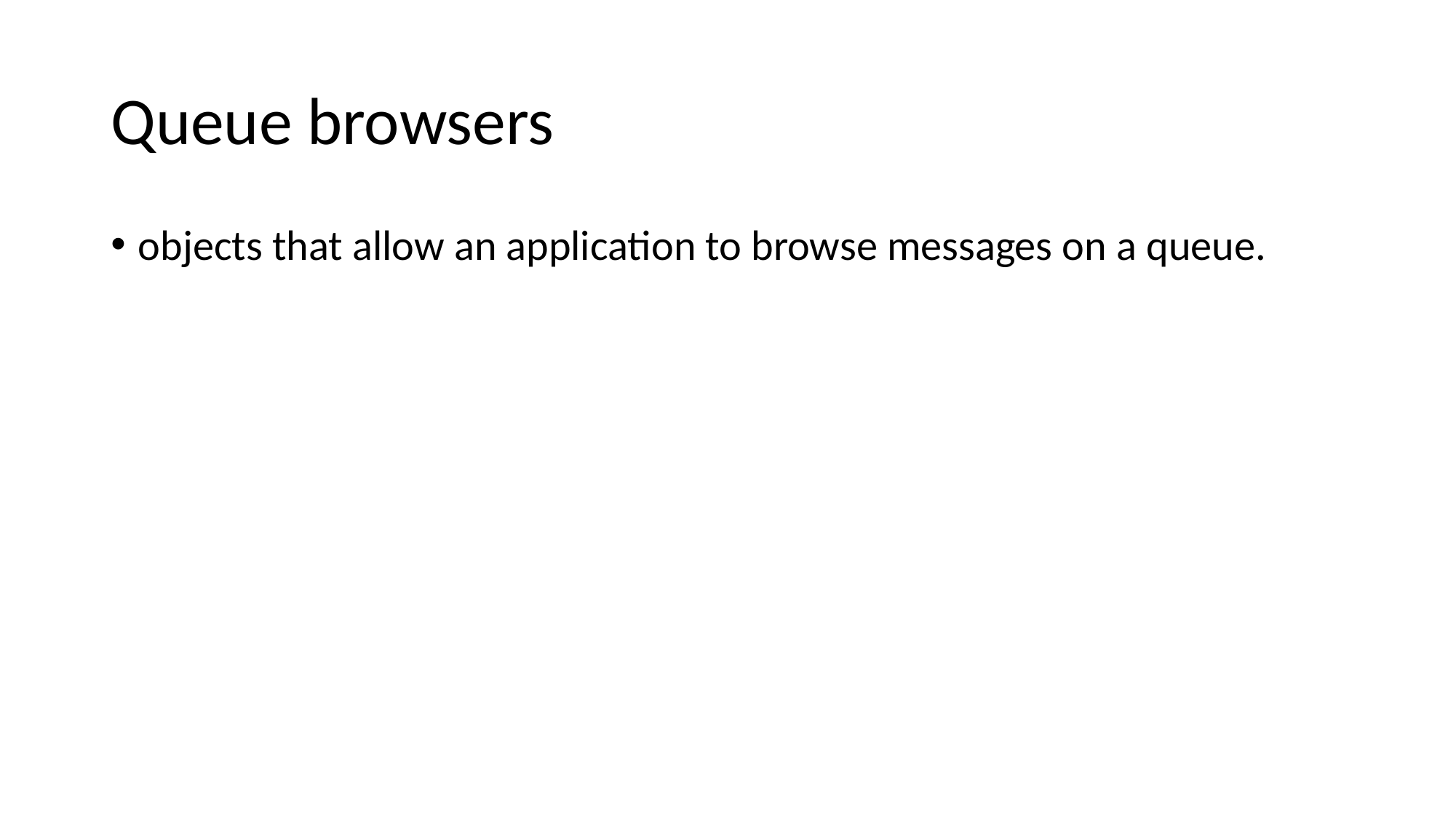

# Queue browsers
objects that allow an application to browse messages on a queue.